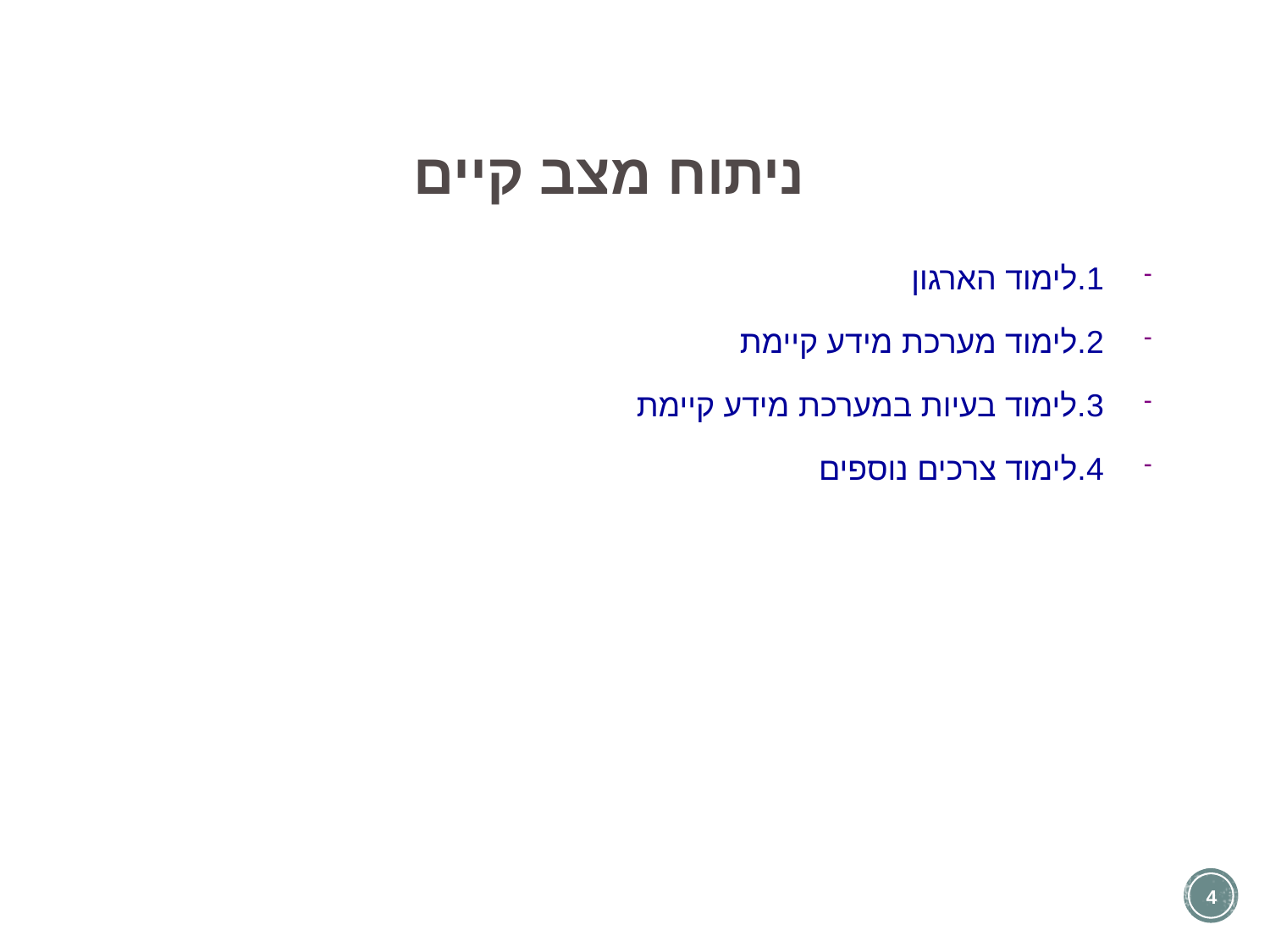

ניתוח מצב קיים
1.לימוד הארגון
2.לימוד מערכת מידע קיימת
3.לימוד בעיות במערכת מידע קיימת
4.לימוד צרכים נוספים

4